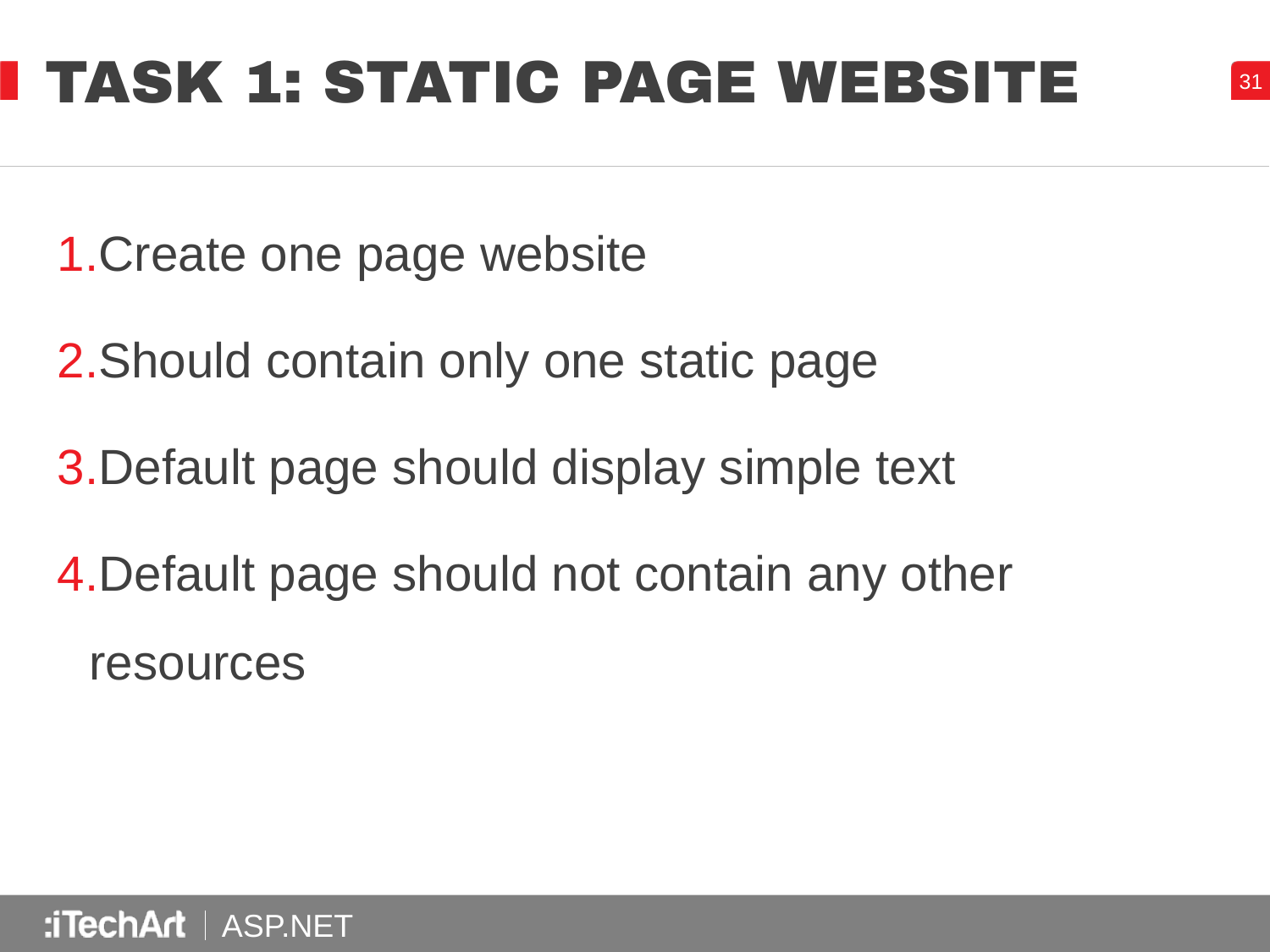

# TASK 1: Static page WEBSITE
Create one page website
Should contain only one static page
Default page should display simple text
Default page should not contain any other resources